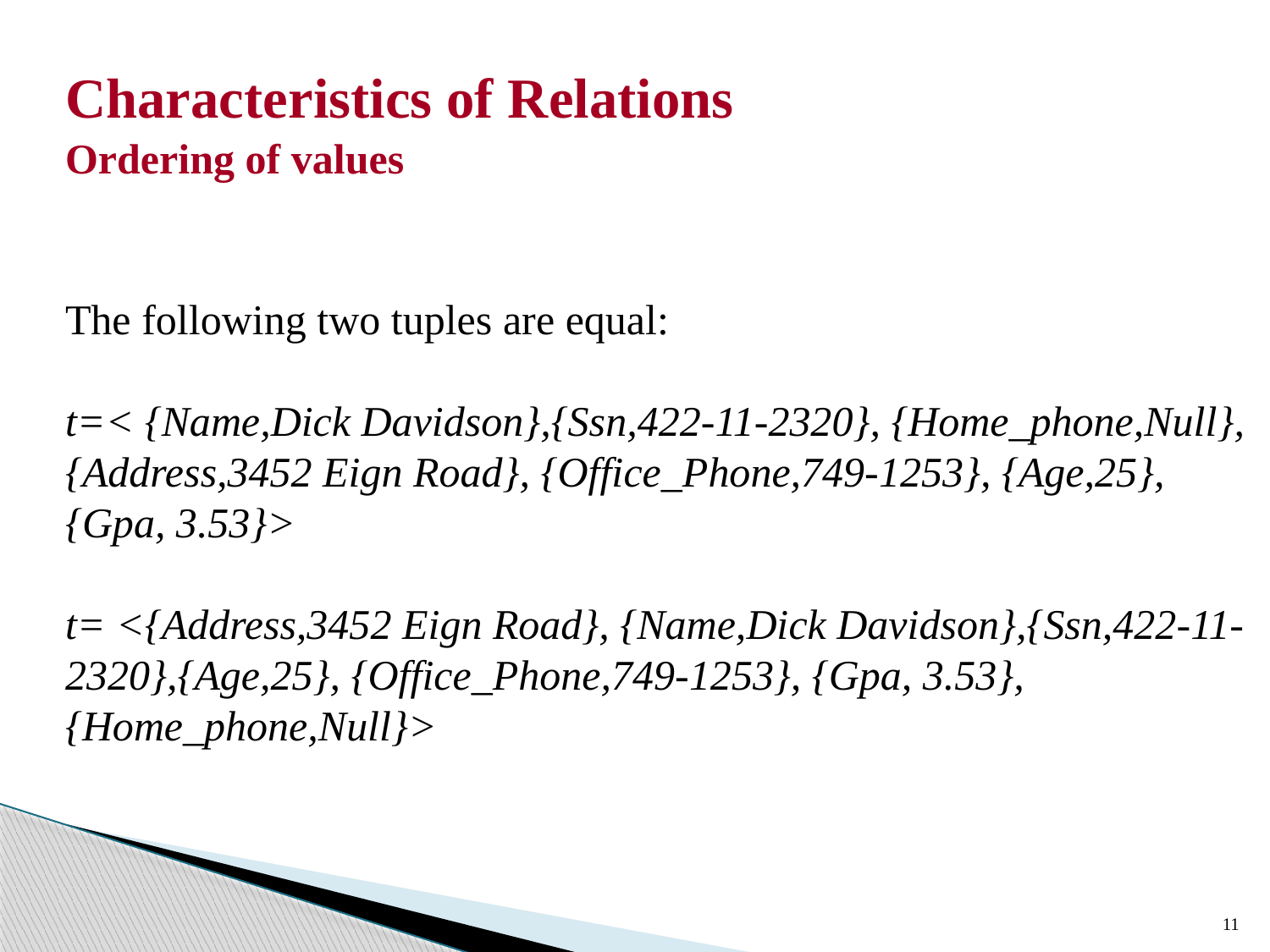

Characteristics of Relations
Ordering of values

The following two tuples are equal:

t=< {Name,Dick Davidson},{Ssn,422-11-2320}, {Home_phone,Null}, {Address,3452 Eign Road}, {Office_Phone,749-1253}, {Age,25}, {Gpa, 3.53}>

t= <{Address,3452 Eign Road}, {Name,Dick Davidson},{Ssn,422-11-2320},{Age,25}, {Office_Phone,749-1253}, {Gpa, 3.53},{Home_phone,Null}>

11